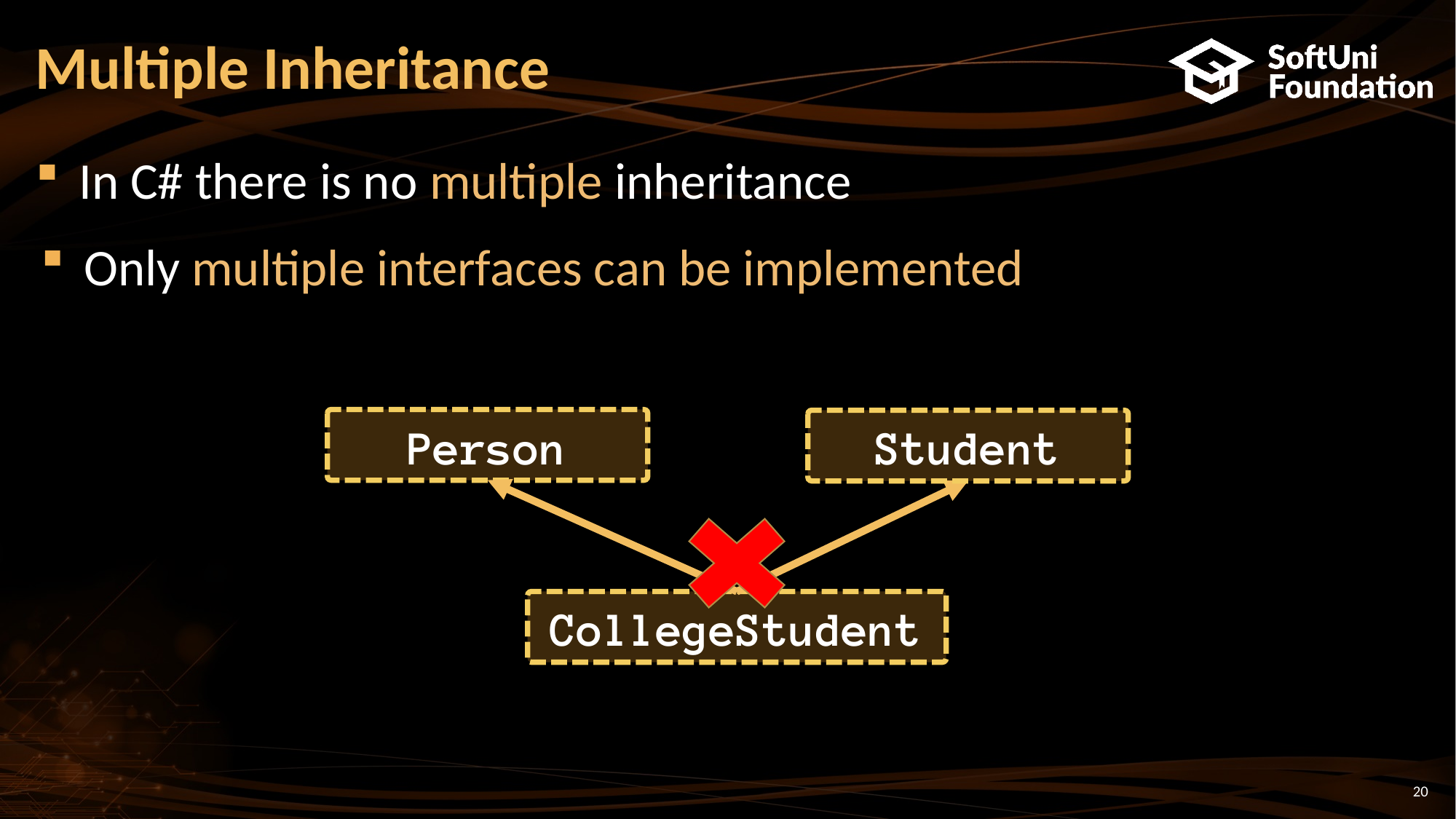

# Multiple Inheritance
In C# there is no multiple inheritance
Only multiple interfaces can be implemented

Person
Student

CollegeStudent
20